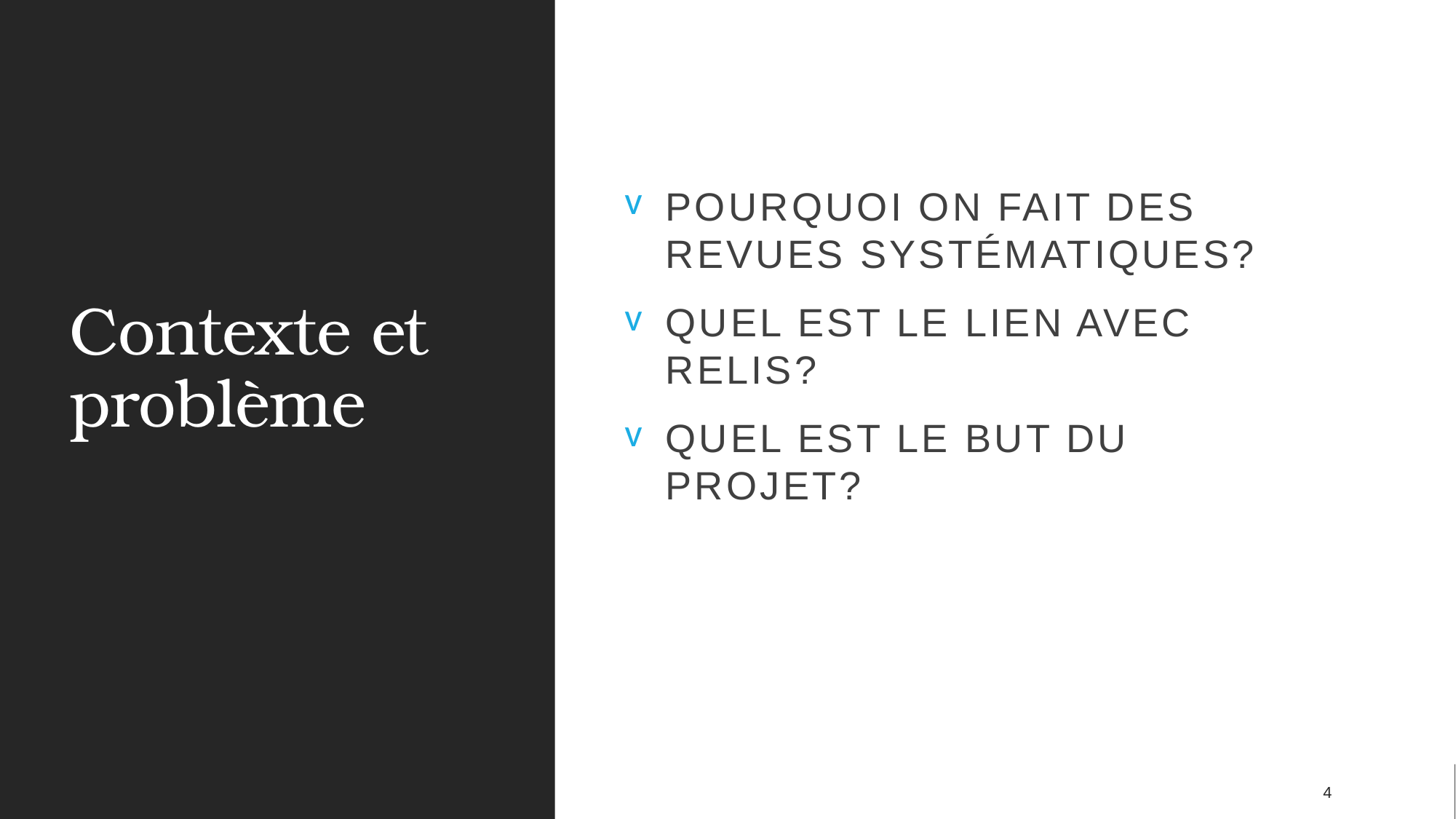

# Contexte et problème
Pourquoi on fait des revues systématiques?
Quel est le lien avec relis?
Quel est le but du projet?

4